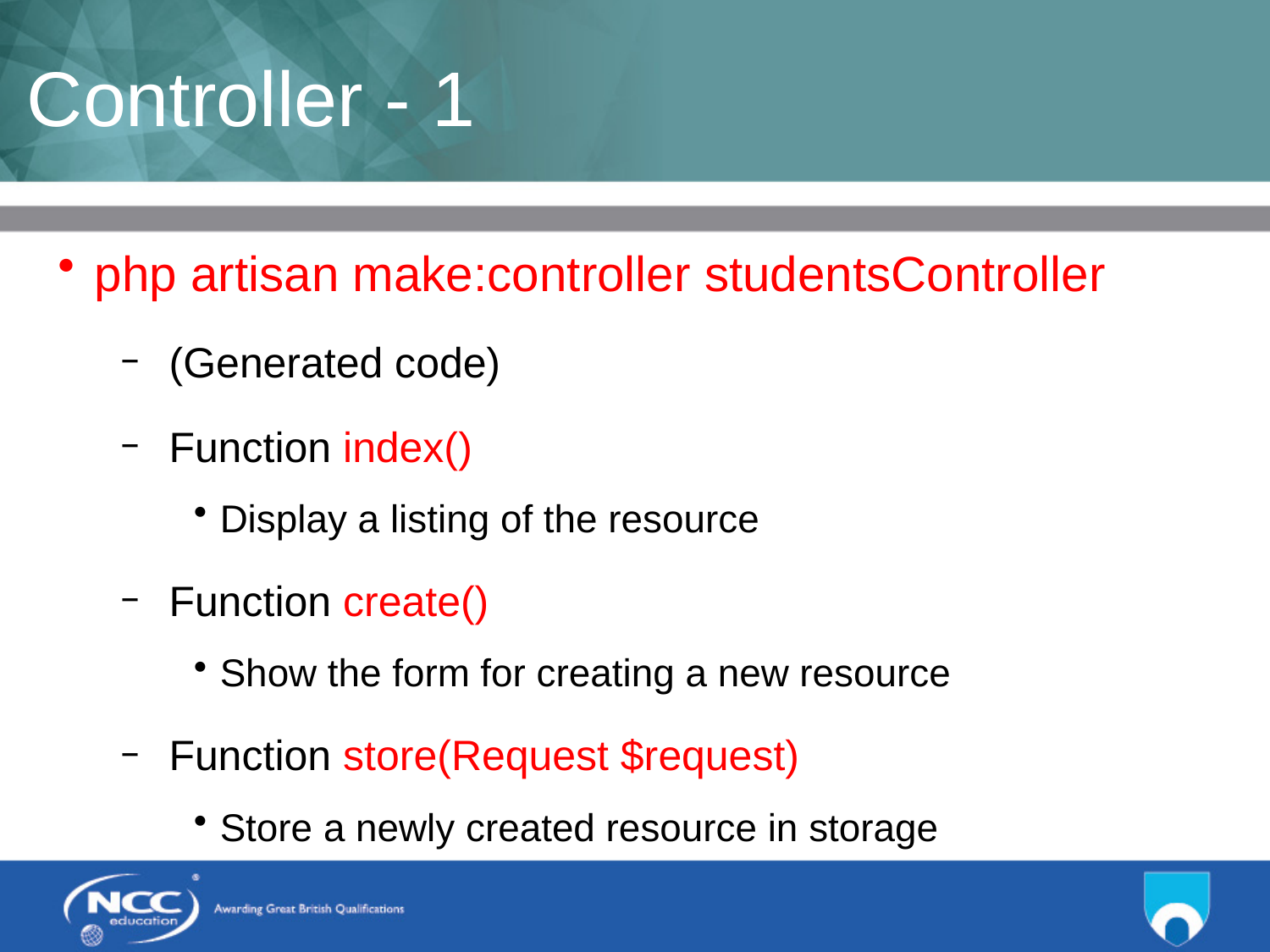

# Controller - 1
php artisan make:controller studentsController
(Generated code)
Function index()
Display a listing of the resource
Function create()
Show the form for creating a new resource
Function store(Request $request)
Store a newly created resource in storage